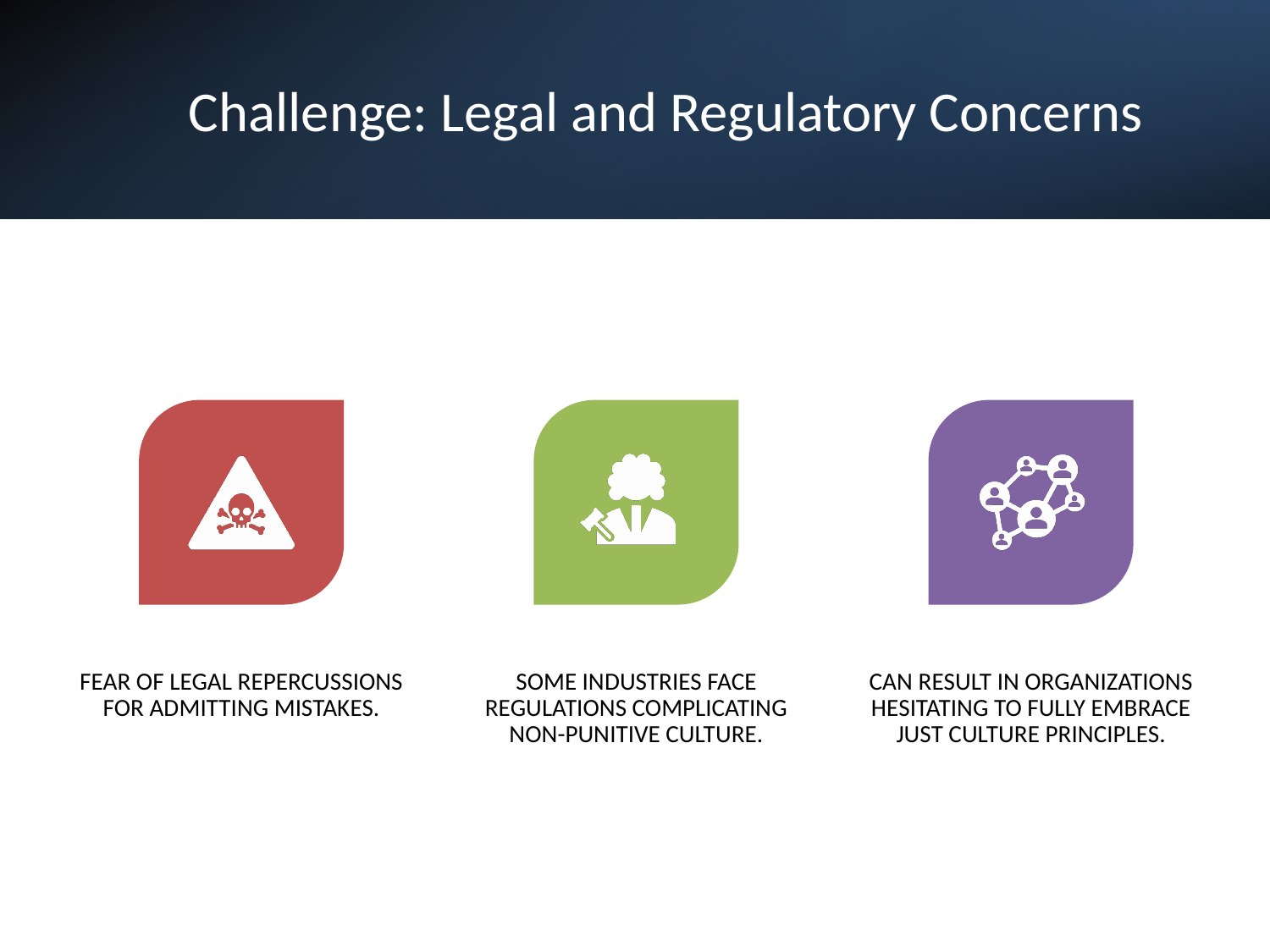

# Challenge: Legal and Regulatory Concerns
Fear of legal repercussions for admitting mistakes.
Some industries face regulations complicating non-punitive culture.
Can result in organizations hesitating to fully embrace Just Culture principles.